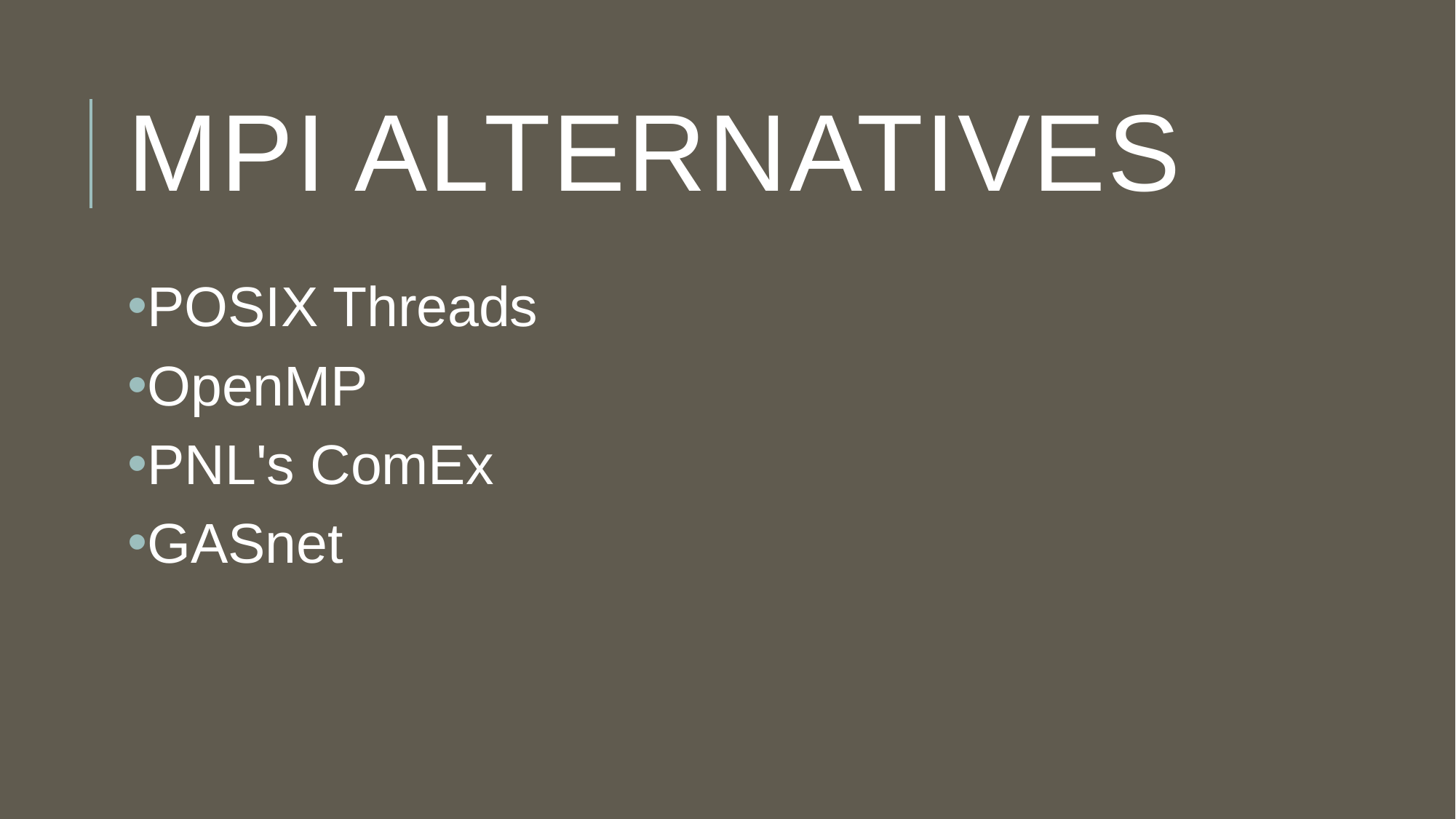

# MPI alternatives
POSIX Threads
OpenMP
PNL's ComEx
GASnet